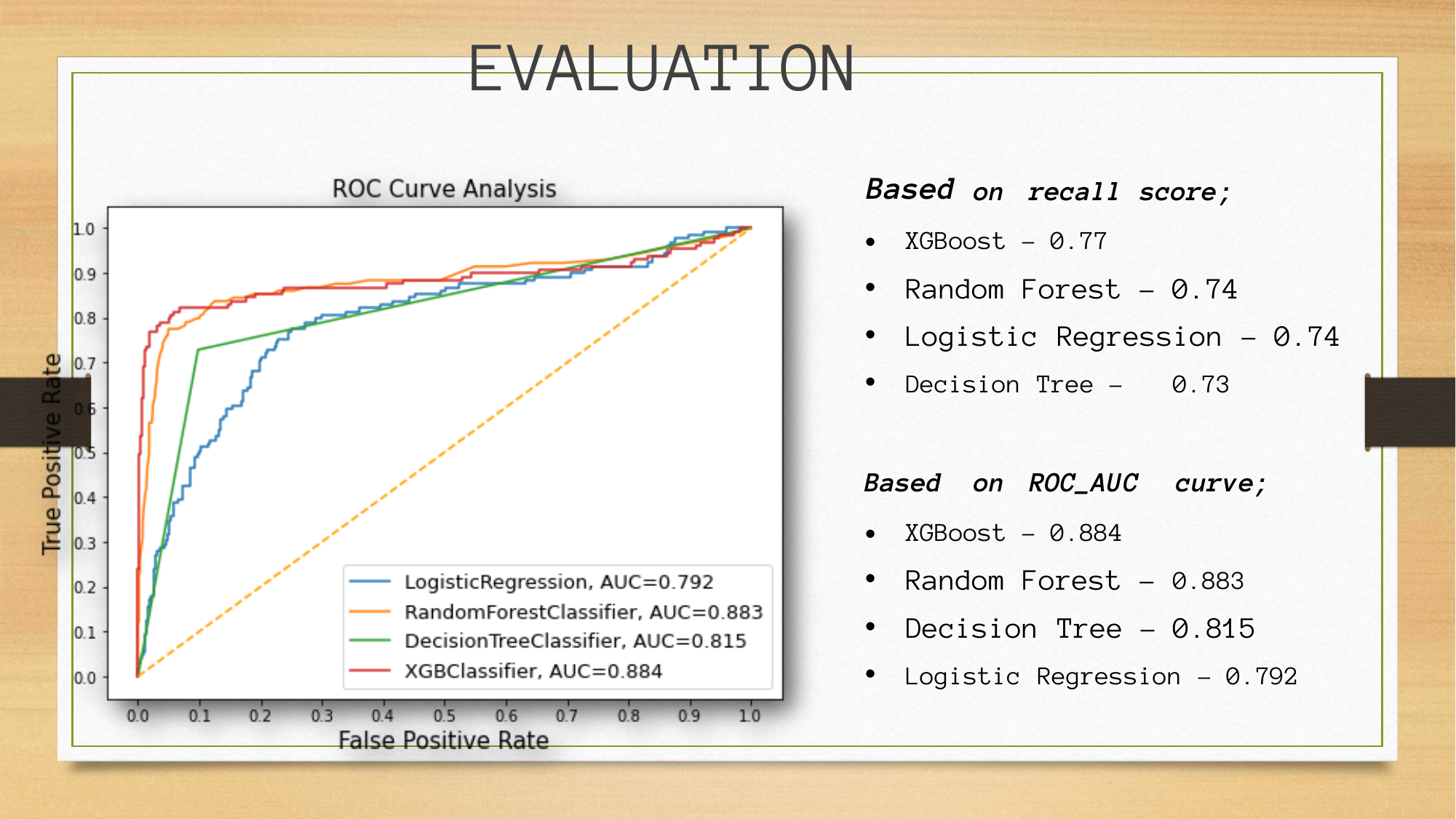

EVALUATION
Based

on
recall score;
•
•
•
•
XGBoost – 0.77
Random Forest – 0.74
Logistic Regression – 0.74
Decision Tree –
0.73
Based
on
ROC_AUC
curve;
•
•
•
•
XGBoost – 0.884
Random Forest –
Decision Tree –
0.883
0.815
Logistic Regression – 0.792